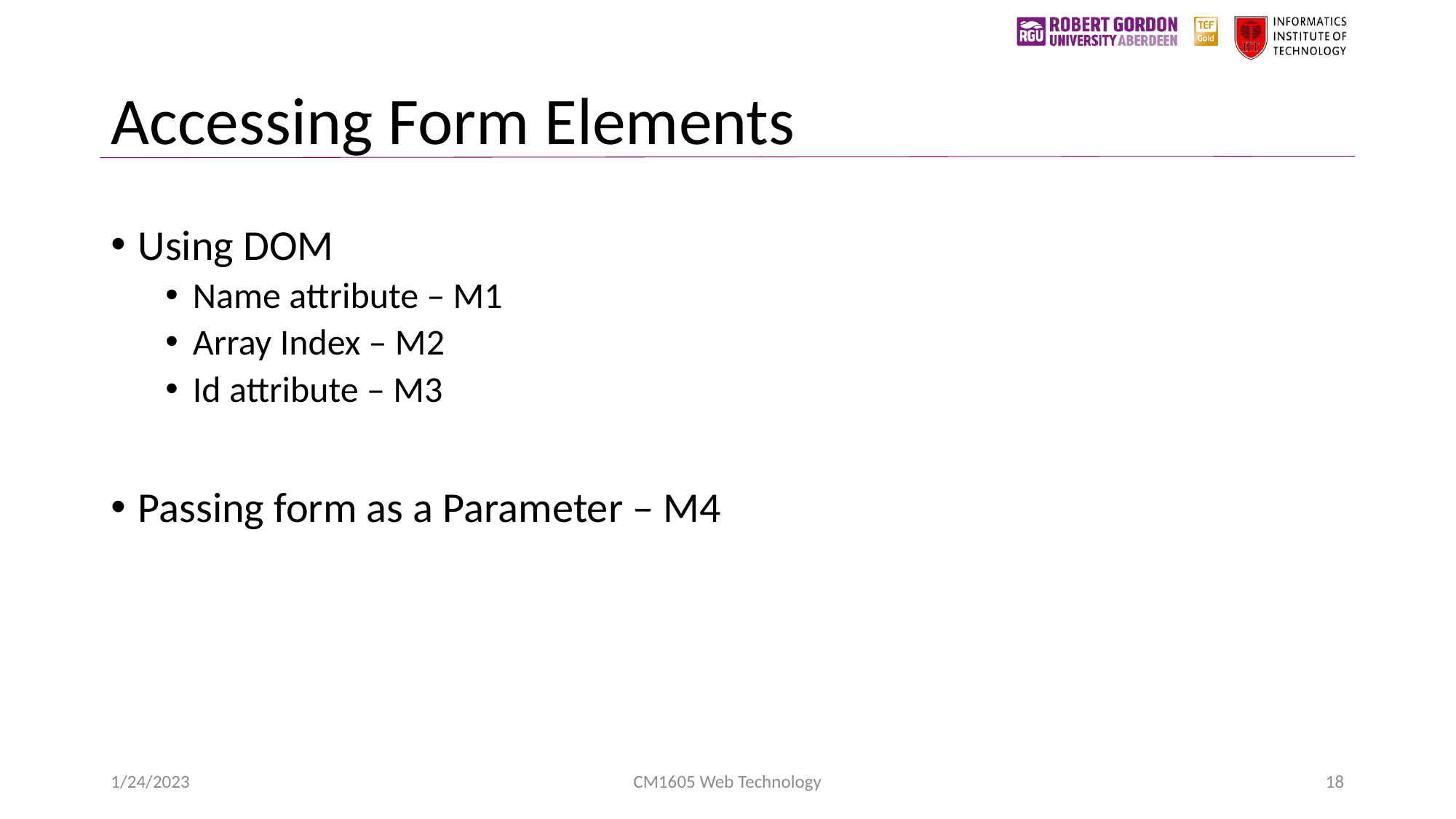

# Accessing Form Elements
Using DOM
Name attribute – M1
Array Index – M2
Id attribute – M3

Passing form as a Parameter – M4

1/24/2023
CM1605 Web Technology
18